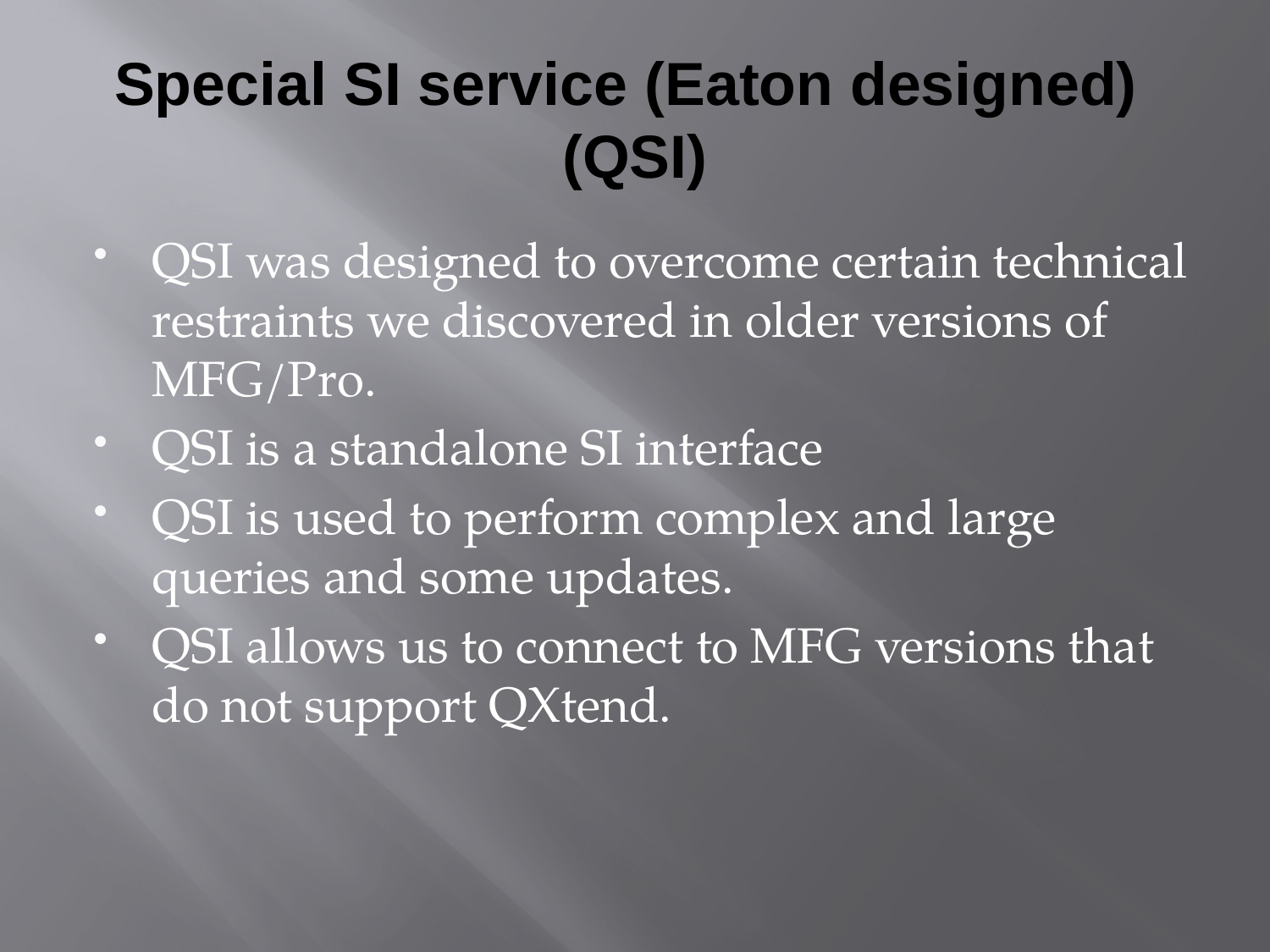

# Special SI service (Eaton designed)  (QSI)
QSI was designed to overcome certain technical restraints we discovered in older versions of MFG/Pro.
QSI is a standalone SI interface
QSI is used to perform complex and large queries and some updates.
QSI allows us to connect to MFG versions that do not support QXtend.